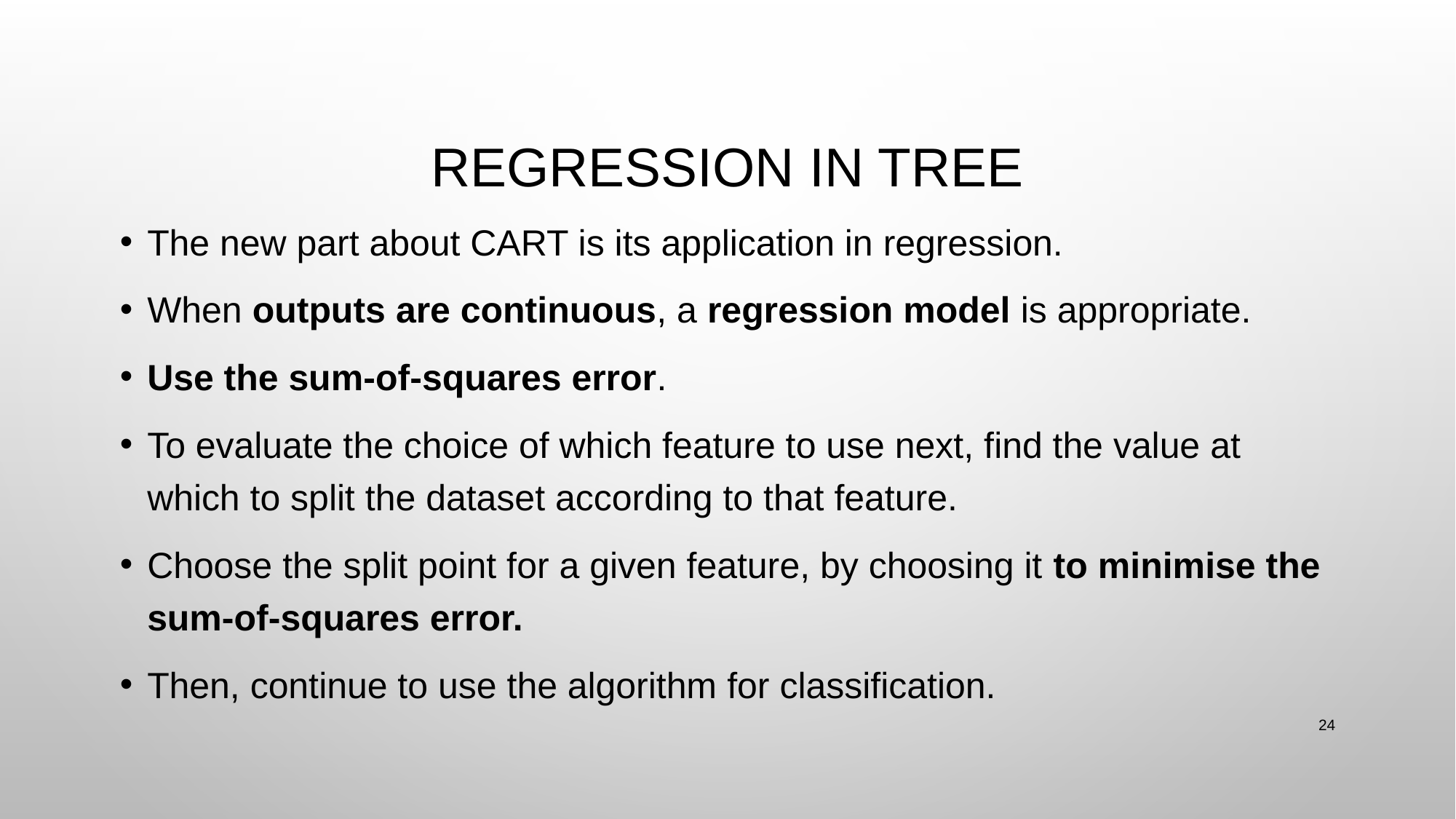

# regression IN Tree
The new part about CART is its application in regression.
When outputs are continuous, a regression model is appropriate.
Use the sum-of-squares error.
To evaluate the choice of which feature to use next, find the value at which to split the dataset according to that feature.
Choose the split point for a given feature, by choosing it to minimise the sum-of-squares error.
Then, continue to use the algorithm for classification.

24